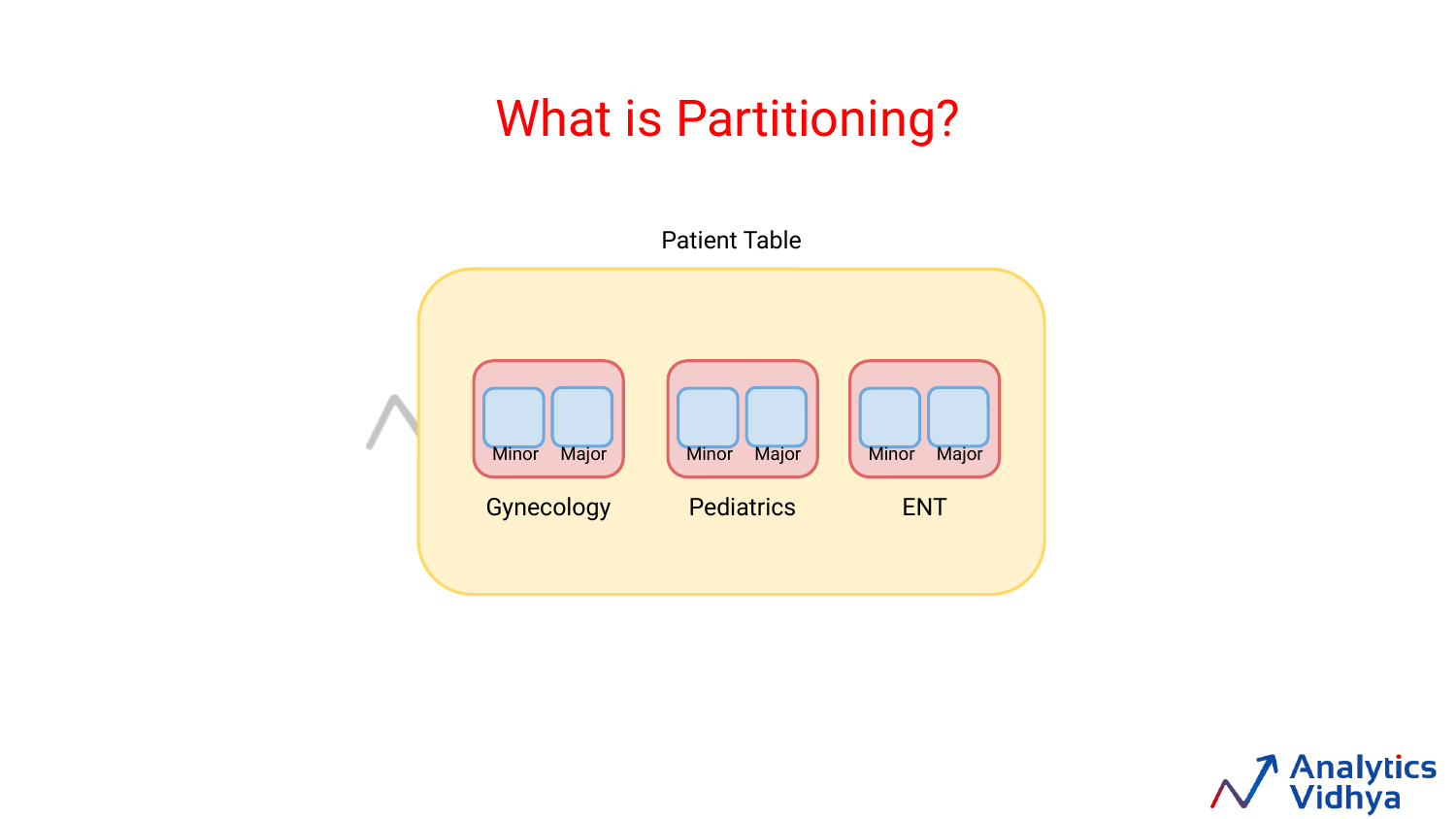

What is Partitioning?
Patient Table

Minor
Major
Minor
Major
Minor
Major
Gynecology
Pediatrics
ENT